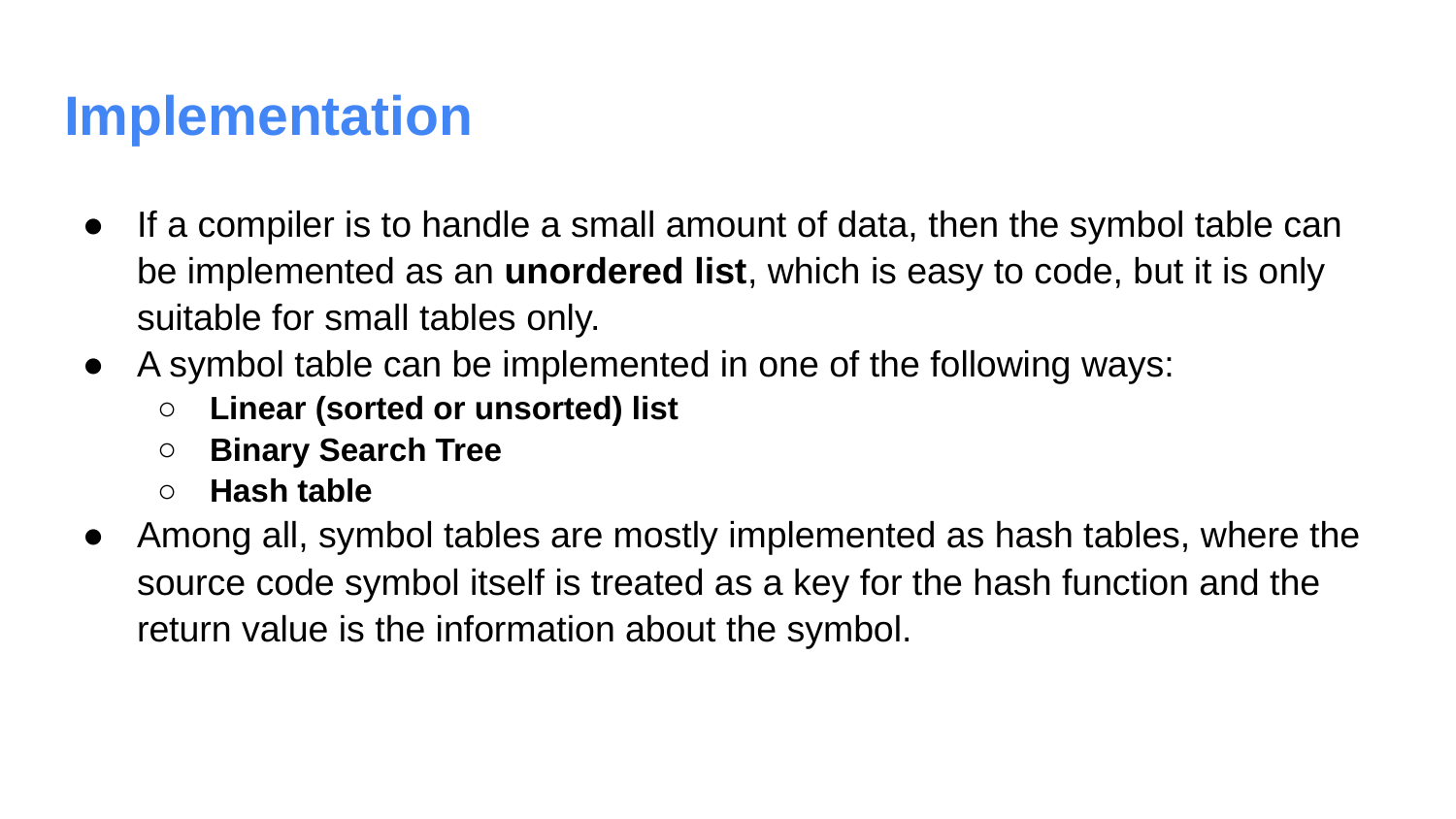

# Implementation
If a compiler is to handle a small amount of data, then the symbol table can be implemented as an unordered list, which is easy to code, but it is only suitable for small tables only.
A symbol table can be implemented in one of the following ways:
Linear (sorted or unsorted) list
Binary Search Tree
Hash table
Among all, symbol tables are mostly implemented as hash tables, where the source code symbol itself is treated as a key for the hash function and the return value is the information about the symbol.